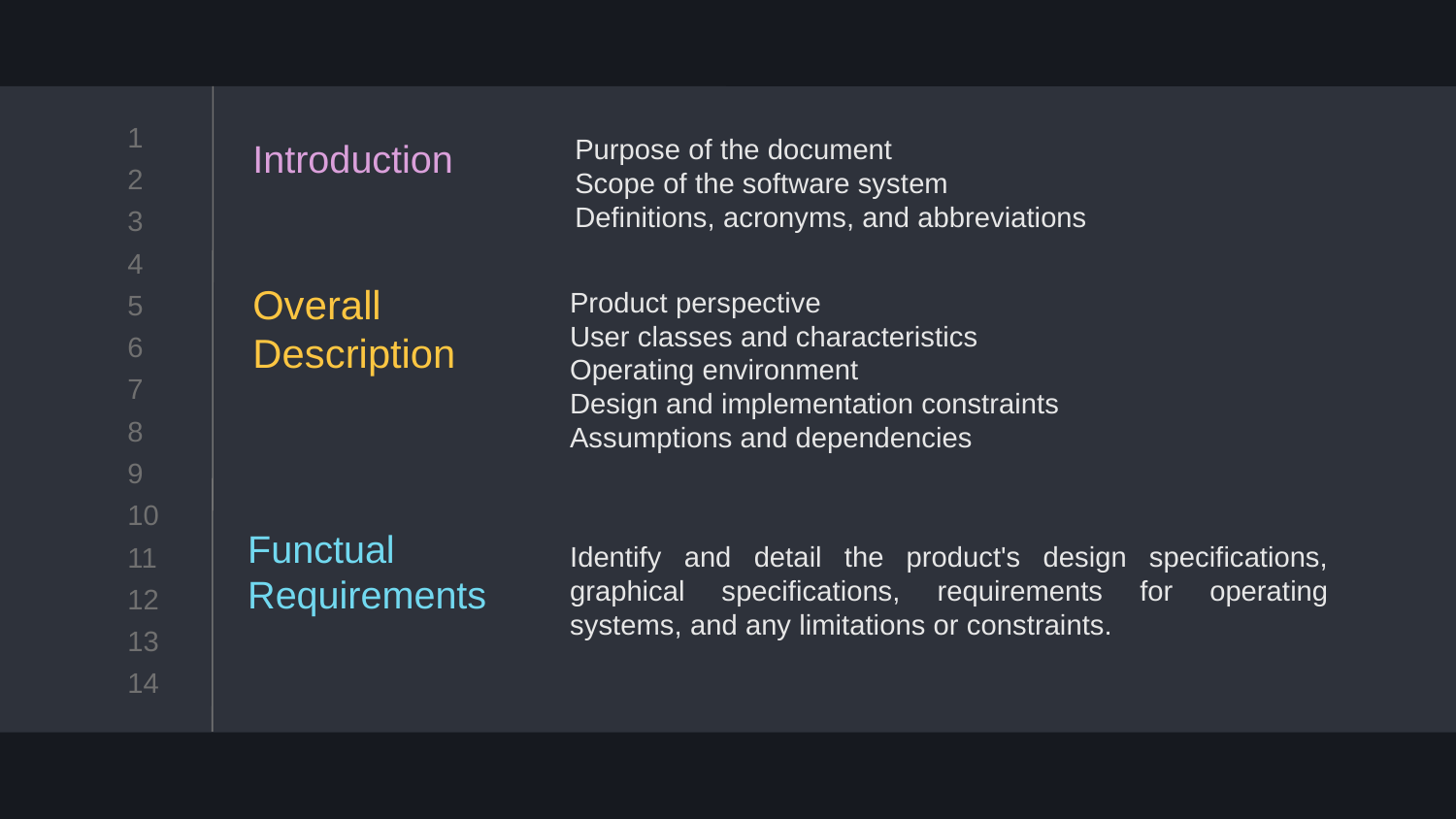

Introduction
Purpose of the document
Scope of the software system
Definitions, acronyms, and abbreviations

Overall
Description
Product perspective
User classes and characteristics
Operating environment
Design and implementation constraints
Assumptions and dependencies

Functual
Requirements
Identify and detail the product's design specifications, graphical specifications, requirements for operating systems, and any limitations or constraints.